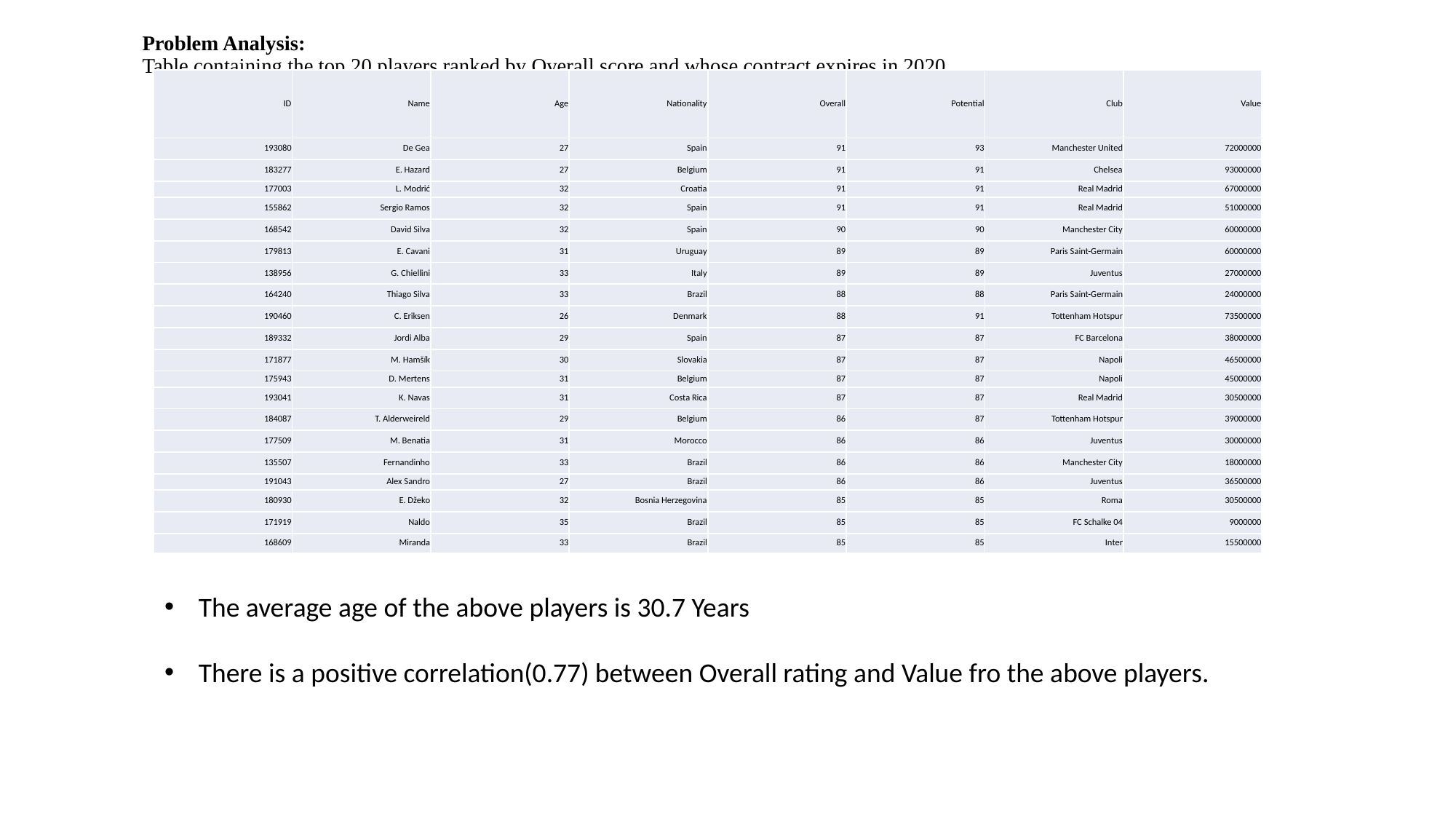

# Problem Analysis: Table containing the top 20 players ranked by Overall score and whose contract expires in 2020.
| ID | Name | Age | Nationality | Overall | Potential | Club | Value |
| --- | --- | --- | --- | --- | --- | --- | --- |
| 193080 | De Gea | 27 | Spain | 91 | 93 | Manchester United | 72000000 |
| 183277 | E. Hazard | 27 | Belgium | 91 | 91 | Chelsea | 93000000 |
| 177003 | L. Modrić | 32 | Croatia | 91 | 91 | Real Madrid | 67000000 |
| 155862 | Sergio Ramos | 32 | Spain | 91 | 91 | Real Madrid | 51000000 |
| 168542 | David Silva | 32 | Spain | 90 | 90 | Manchester City | 60000000 |
| 179813 | E. Cavani | 31 | Uruguay | 89 | 89 | Paris Saint-Germain | 60000000 |
| 138956 | G. Chiellini | 33 | Italy | 89 | 89 | Juventus | 27000000 |
| 164240 | Thiago Silva | 33 | Brazil | 88 | 88 | Paris Saint-Germain | 24000000 |
| 190460 | C. Eriksen | 26 | Denmark | 88 | 91 | Tottenham Hotspur | 73500000 |
| 189332 | Jordi Alba | 29 | Spain | 87 | 87 | FC Barcelona | 38000000 |
| 171877 | M. Hamšík | 30 | Slovakia | 87 | 87 | Napoli | 46500000 |
| 175943 | D. Mertens | 31 | Belgium | 87 | 87 | Napoli | 45000000 |
| 193041 | K. Navas | 31 | Costa Rica | 87 | 87 | Real Madrid | 30500000 |
| 184087 | T. Alderweireld | 29 | Belgium | 86 | 87 | Tottenham Hotspur | 39000000 |
| 177509 | M. Benatia | 31 | Morocco | 86 | 86 | Juventus | 30000000 |
| 135507 | Fernandinho | 33 | Brazil | 86 | 86 | Manchester City | 18000000 |
| 191043 | Alex Sandro | 27 | Brazil | 86 | 86 | Juventus | 36500000 |
| 180930 | E. Džeko | 32 | Bosnia Herzegovina | 85 | 85 | Roma | 30500000 |
| 171919 | Naldo | 35 | Brazil | 85 | 85 | FC Schalke 04 | 9000000 |
| 168609 | Miranda | 33 | Brazil | 85 | 85 | Inter | 15500000 |
The average age of the above players is 30.7 Years

There is a positive correlation(0.77) between Overall rating and Value fro the above players.